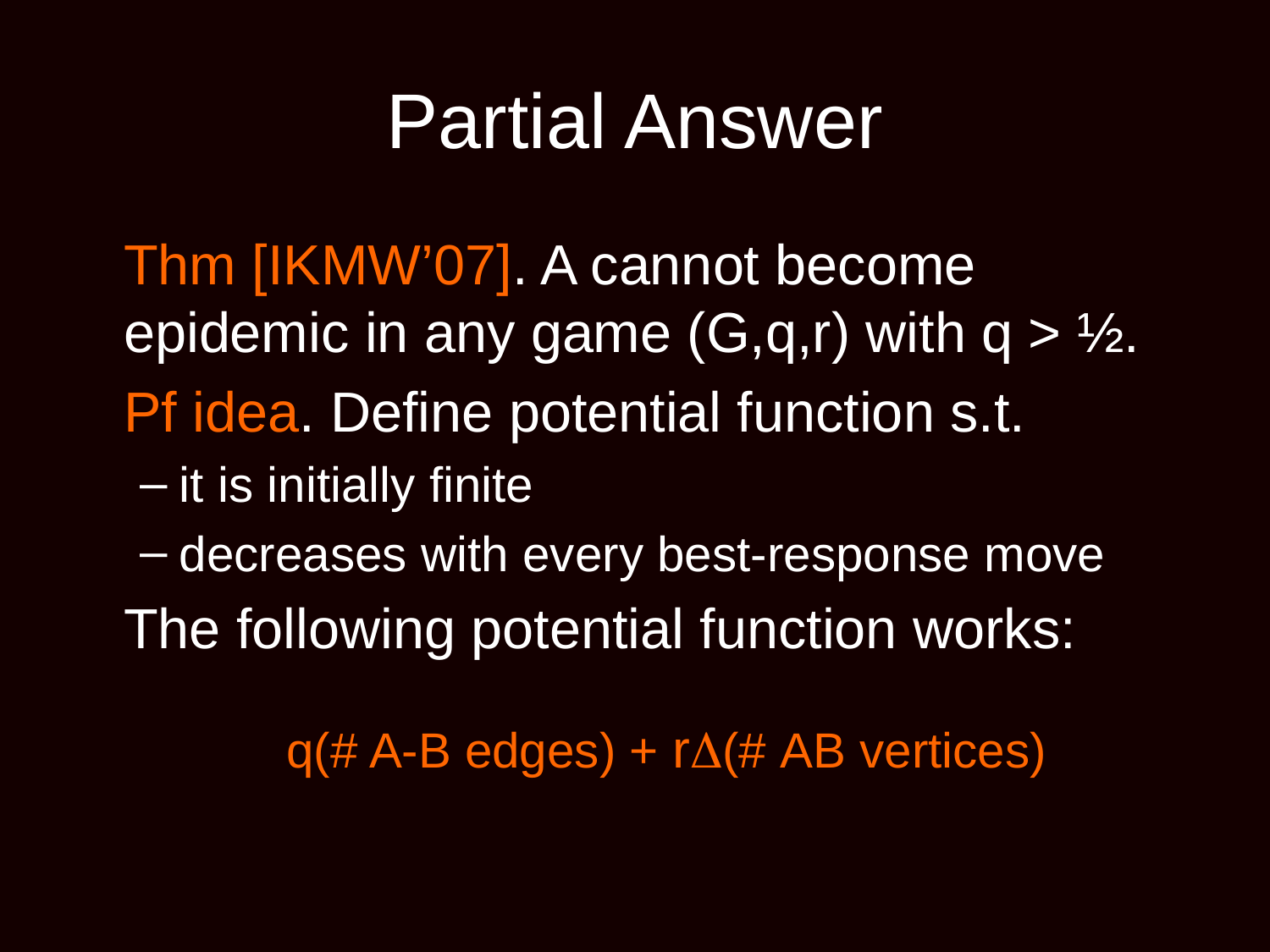

# Partial Answer
	Thm [IKMW’07]. A cannot become epidemic in any game (G,q,r) with q > ½.
	Pf idea. Define potential function s.t.
it is initially finite
decreases with every best-response move
	The following potential function works:

q(# A-B edges) + rΔ(# AB vertices)